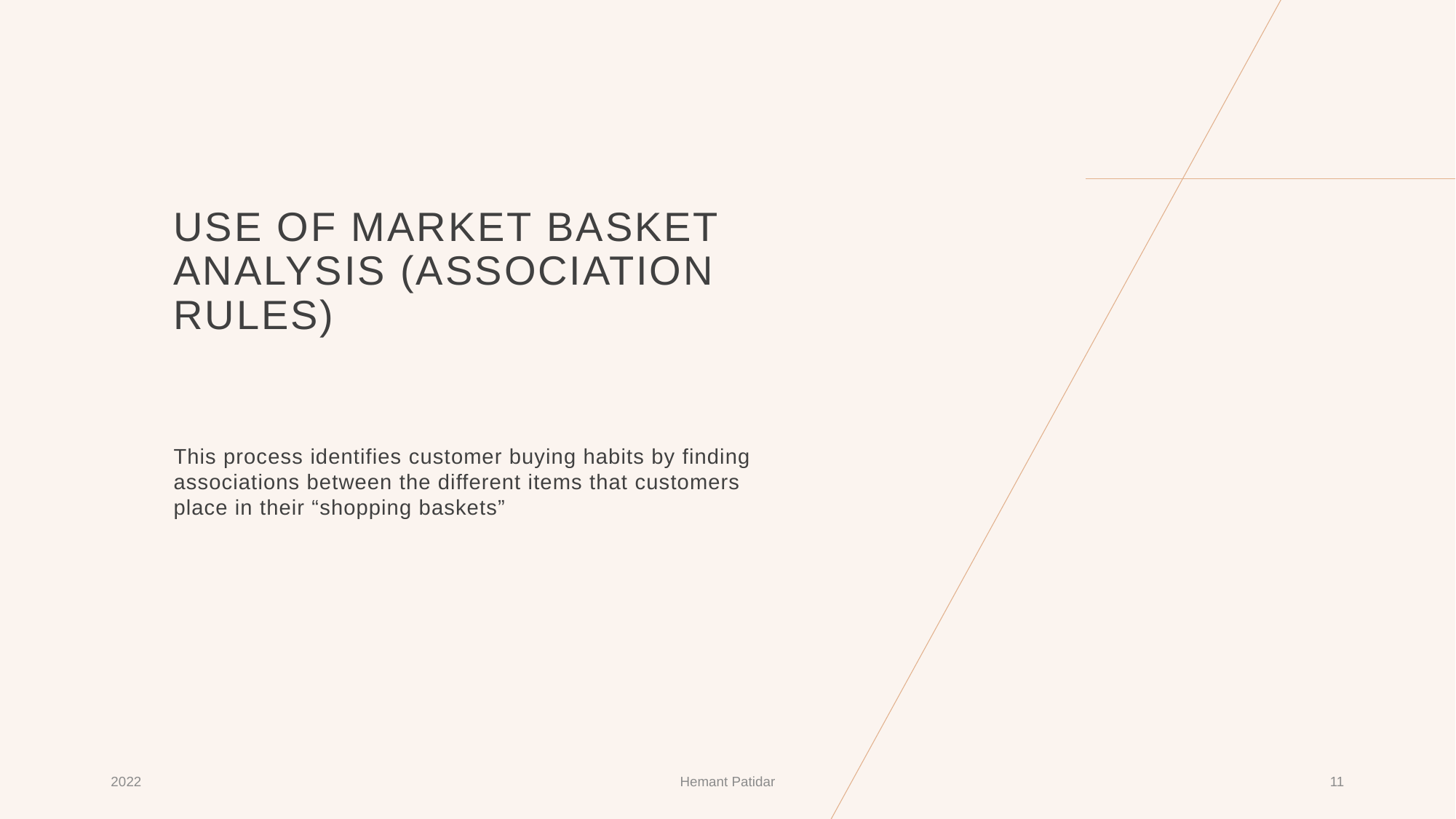

# Use of Market Basket Analysis (Association Rules)
This process identifies customer buying habits by finding associations between the different items that customers place in their “shopping baskets”
2022
Hemant Patidar
11